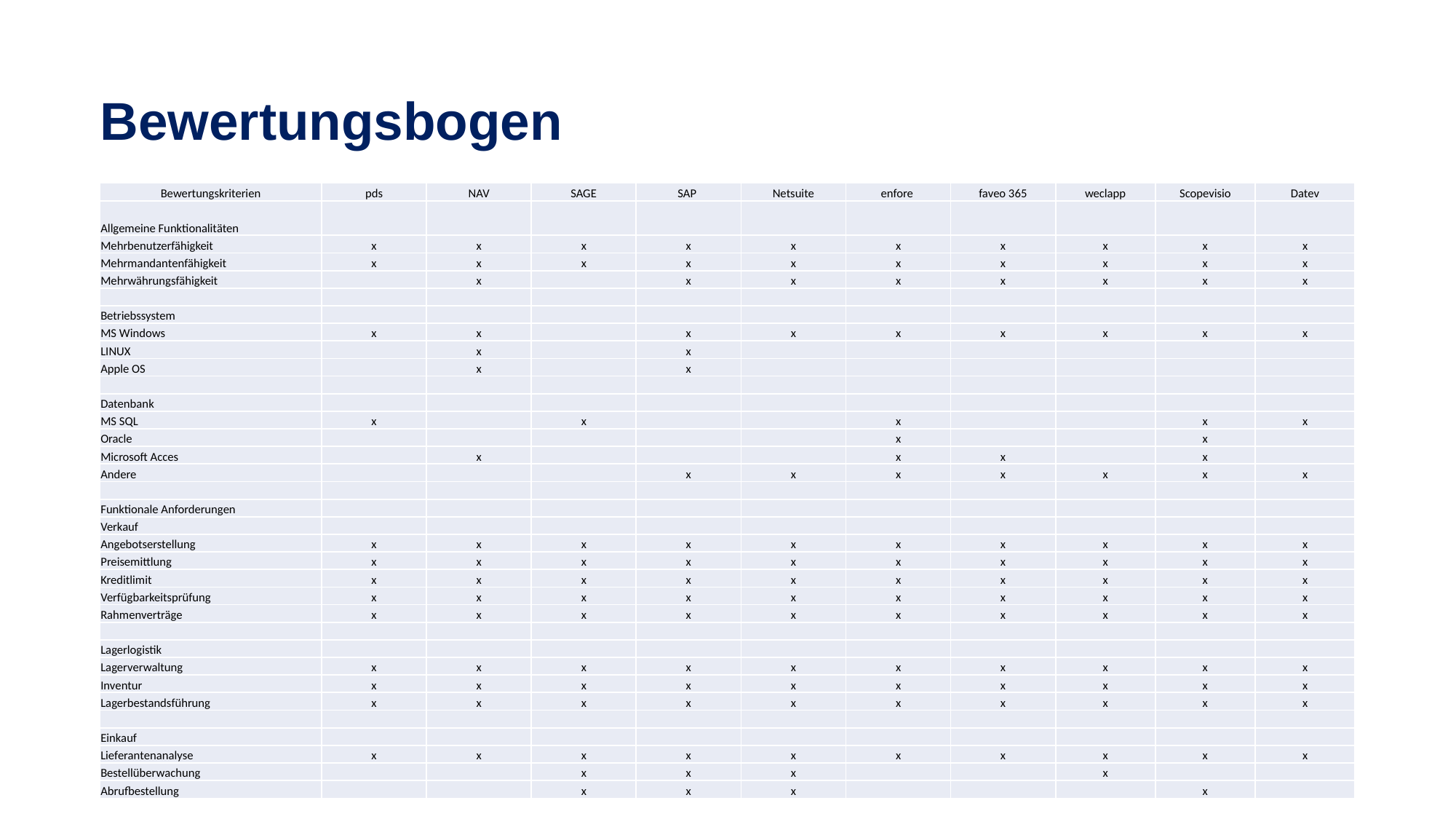

# Bewertungsbogen
| Bewertungskriterien | pds | NAV | SAGE | SAP | Netsuite | enfore | faveo 365 | weclapp | Scopevisio | Datev |
| --- | --- | --- | --- | --- | --- | --- | --- | --- | --- | --- |
| Allgemeine Funktionalitäten |  |  |  |  |  |  |  |  |  |  |
| Mehrbenutzerfähigkeit | x | x | x | x | x | x | x | x | x | x |
| Mehrmandantenfähigkeit | x | x | x | x | x | x | x | x | x | x |
| Mehrwährungsfähigkeit |  | x |  | x | x | x | x | x | x | x |
|  |  |  |  |  |  |  |  |  |  |  |
| Betriebssystem |  |  |  |  |  |  |  |  |  |  |
| MS Windows | x | x |  | x | x | x | x | x | x | x |
| LINUX |  | x |  | x |  |  |  |  |  |  |
| Apple OS |  | x |  | x |  |  |  |  |  |  |
|  |  |  |  |  |  |  |  |  |  |  |
| Datenbank |  |  |  |  |  |  |  |  |  |  |
| MS SQL | x |  | x |  |  | x |  |  | x | x |
| Oracle |  |  |  |  |  | x |  |  | x |  |
| Microsoft Acces |  | x |  |  |  | x | x |  | x |  |
| Andere |  |  |  | x | x | x | x | x | x | x |
|  |  |  |  |  |  |  |  |  |  |  |
| Funktionale Anforderungen |  |  |  |  |  |  |  |  |  |  |
| Verkauf |  |  |  |  |  |  |  |  |  |  |
| Angebotserstellung | x | x | x | x | x | x | x | x | x | x |
| Preisemittlung | x | x | x | x | x | x | x | x | x | x |
| Kreditlimit | x | x | x | x | x | x | x | x | x | x |
| Verfügbarkeitsprüfung | x | x | x | x | x | x | x | x | x | x |
| Rahmenverträge | x | x | x | x | x | x | x | x | x | x |
|  |  |  |  |  |  |  |  |  |  |  |
| Lagerlogistik |  |  |  |  |  |  |  |  |  |  |
| Lagerverwaltung | x | x | x | x | x | x | x | x | x | x |
| Inventur | x | x | x | x | x | x | x | x | x | x |
| Lagerbestandsführung | x | x | x | x | x | x | x | x | x | x |
|  |  |  |  |  |  |  |  |  |  |  |
| Einkauf |  |  |  |  |  |  |  |  |  |  |
| Lieferantenanalyse | x | x | x | x | x | x | x | x | x | x |
| Bestellüberwachung |  |  | x | x | x |  |  | x |  |  |
| Abrufbestellung |  |  | x | x | x |  |  |  | x |  |